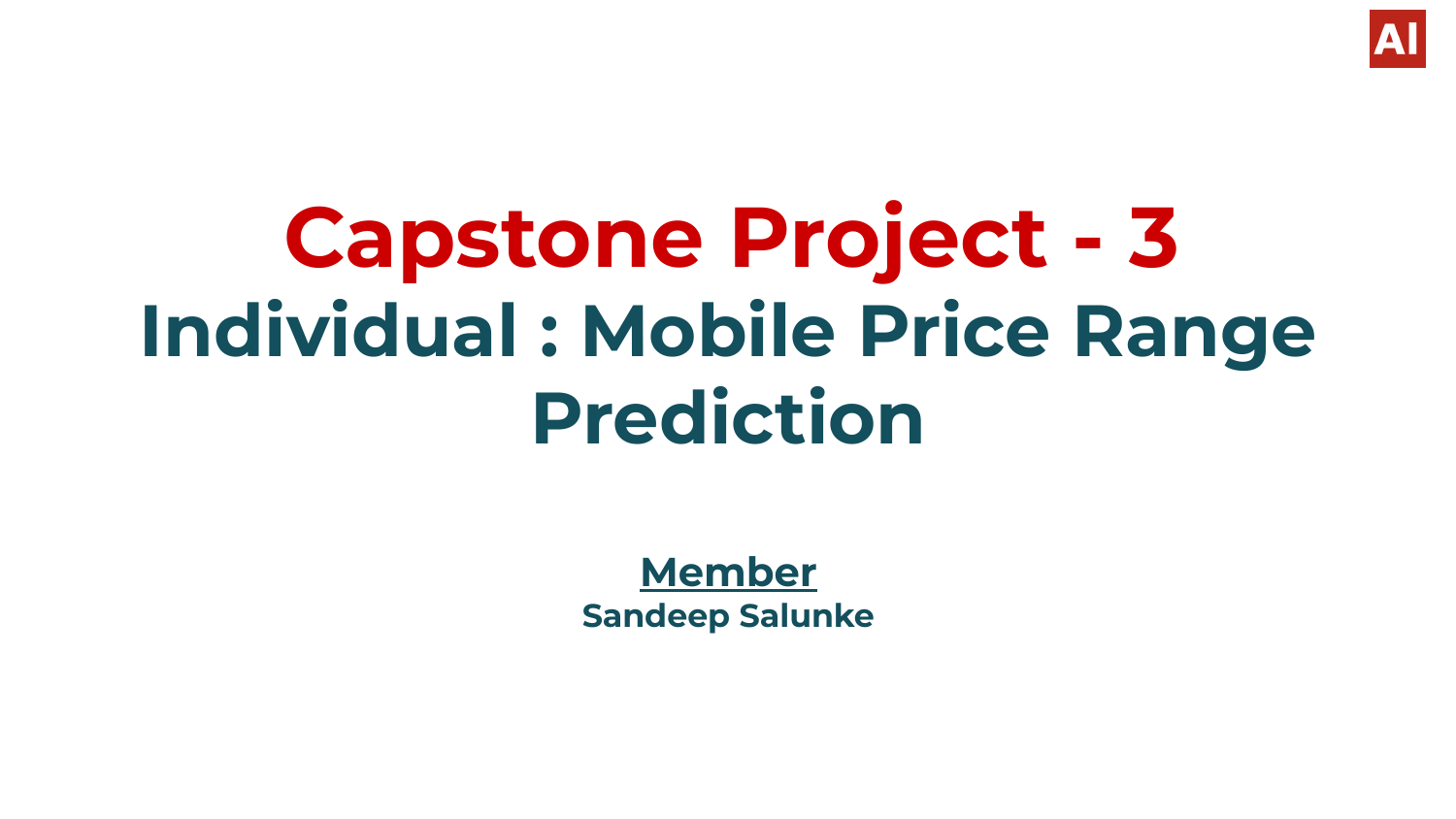

# Capstone Project - 3
Individual : Mobile Price Range Prediction

Member
Sandeep Salunke